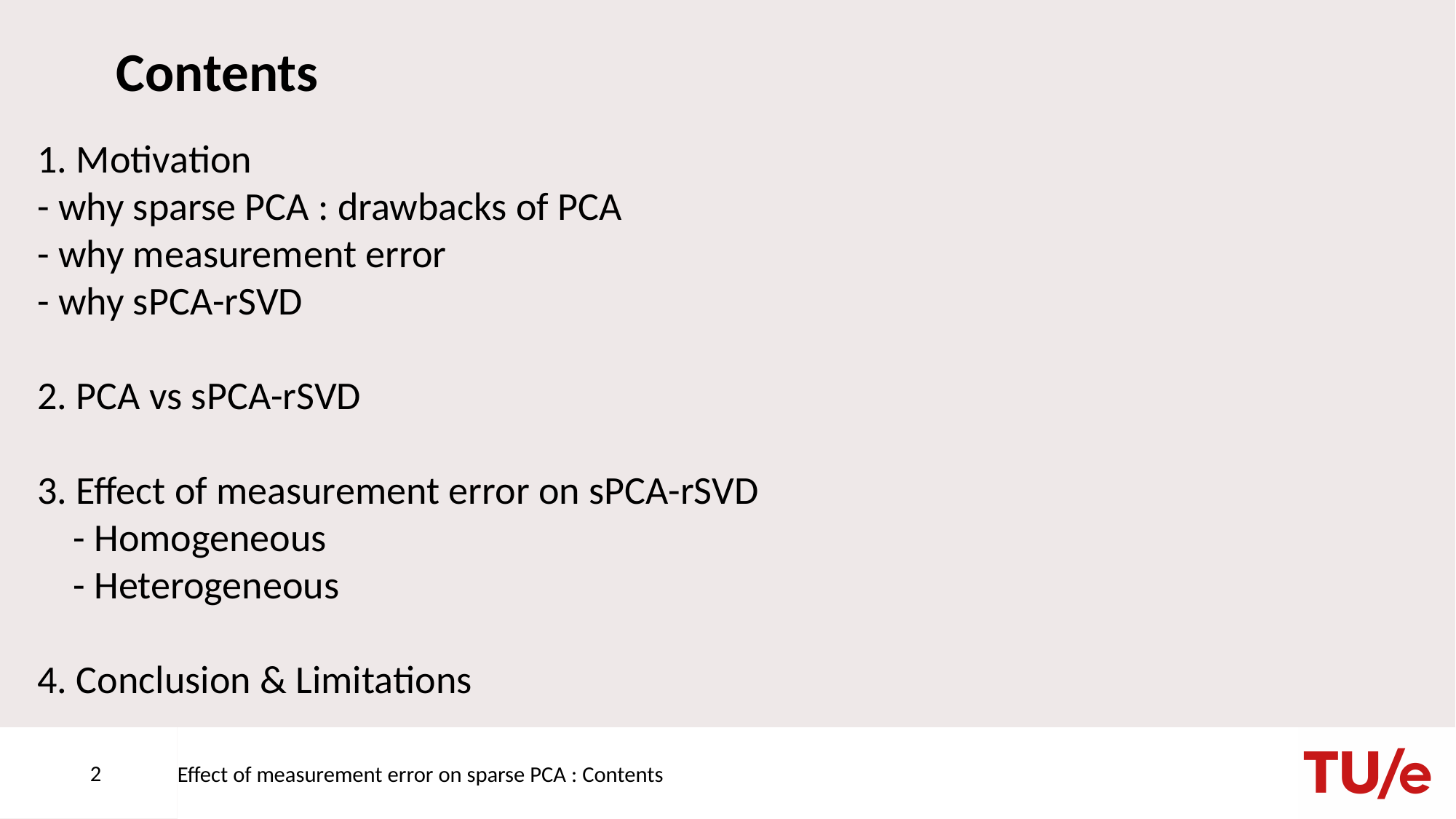

# Contents
1. Motivation
- why sparse PCA : drawbacks of PCA
- why measurement error
- why sPCA-rSVD

2. PCA vs sPCA-rSVD

3. Effect of measurement error on sPCA-rSVD
    - Homogeneous
    - Heterogeneous

4. Conclusion & Limitations
2
Effect of measurement error on sparse PCA : Contents